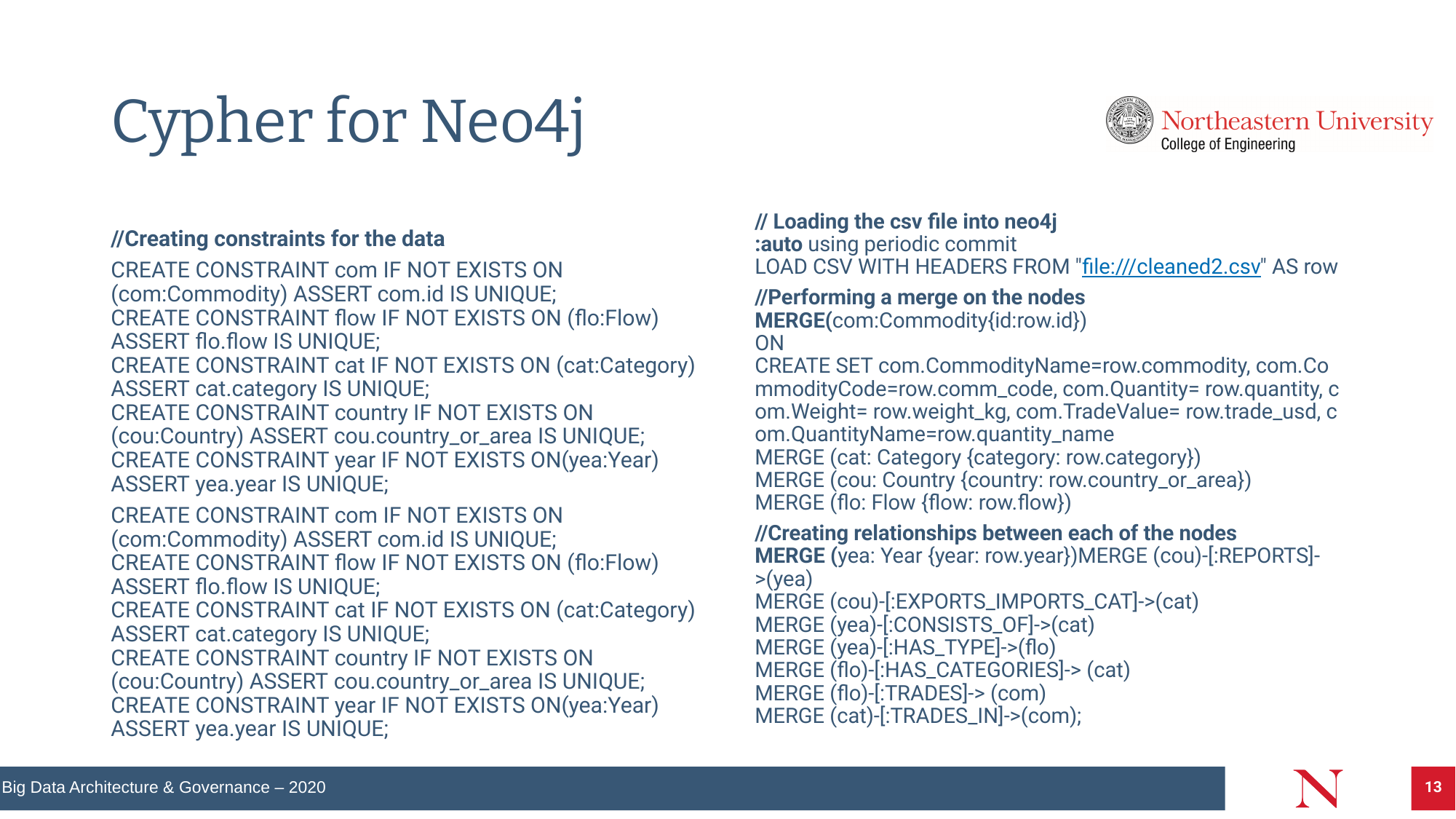

# Cypher for Neo4j
// Loading the csv file into neo4j
:auto using periodic commit 
LOAD CSV WITH HEADERS FROM "file:///cleaned2.csv" AS row
//Performing a merge on the nodes
MERGE(com:Commodity{id:row.id})
ON CREATE SET com.CommodityName=row.commodity, com.CommodityCode=row.comm_code, com.Quantity= row.quantity, com.Weight= row.weight_kg, com.TradeValue= row.trade_usd, com.QuantityName=row.quantity_name
MERGE (cat: Category {category: row.category}) 
MERGE (cou: Country {country: row.country_or_area}) 
MERGE (flo: Flow {flow: row.flow})
//Creating relationships between each of the nodes
MERGE (yea: Year {year: row.year})MERGE (cou)-[:REPORTS]->(yea) 
MERGE (cou)-[:EXPORTS_IMPORTS_CAT]->(cat) 
MERGE (yea)-[:CONSISTS_OF]->(cat) 
MERGE (yea)-[:HAS_TYPE]->(flo) 
MERGE (flo)-[:HAS_CATEGORIES]-> (cat) 
MERGE (flo)-[:TRADES]-> (com) 
MERGE (cat)-[:TRADES_IN]->(com);

//Creating constraints for the data
CREATE CONSTRAINT com IF NOT EXISTS ON (com:Commodity) ASSERT com.id IS UNIQUE;
CREATE CONSTRAINT flow IF NOT EXISTS ON (flo:Flow) ASSERT flo.flow IS UNIQUE;
CREATE CONSTRAINT cat IF NOT EXISTS ON (cat:Category) ASSERT cat.category IS UNIQUE;
CREATE CONSTRAINT country IF NOT EXISTS ON (cou:Country) ASSERT cou.country_or_area IS UNIQUE;
CREATE CONSTRAINT year IF NOT EXISTS ON(yea:Year) ASSERT yea.year IS UNIQUE;
CREATE CONSTRAINT com IF NOT EXISTS ON (com:Commodity) ASSERT com.id IS UNIQUE;
CREATE CONSTRAINT flow IF NOT EXISTS ON (flo:Flow) ASSERT flo.flow IS UNIQUE;
CREATE CONSTRAINT cat IF NOT EXISTS ON (cat:Category) ASSERT cat.category IS UNIQUE;
CREATE CONSTRAINT country IF NOT EXISTS ON (cou:Country) ASSERT cou.country_or_area IS UNIQUE;
CREATE CONSTRAINT year IF NOT EXISTS ON(yea:Year) ASSERT yea.year IS UNIQUE;